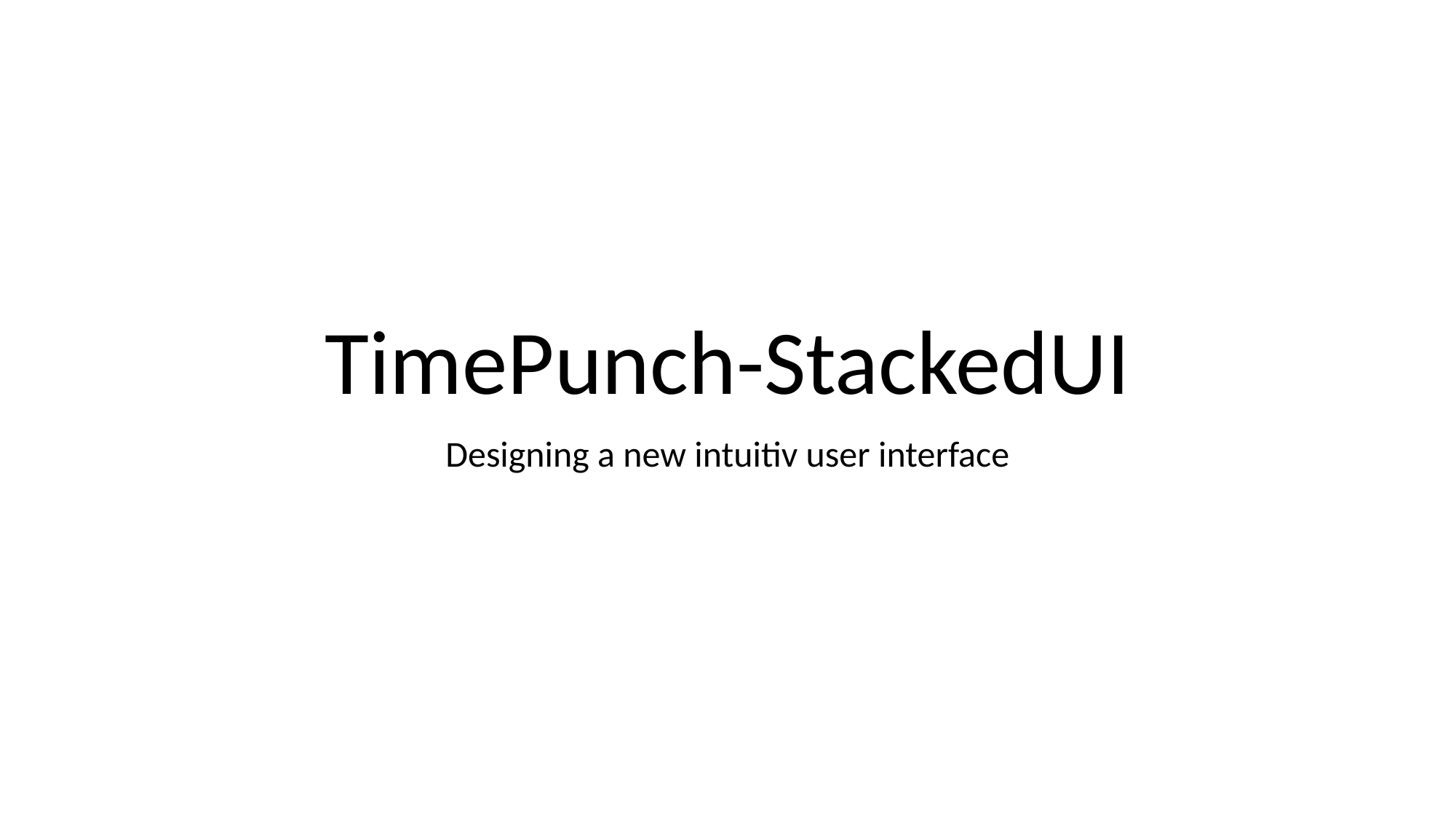

# TimePunch-StackedUI
Designing a new intuitiv user interface